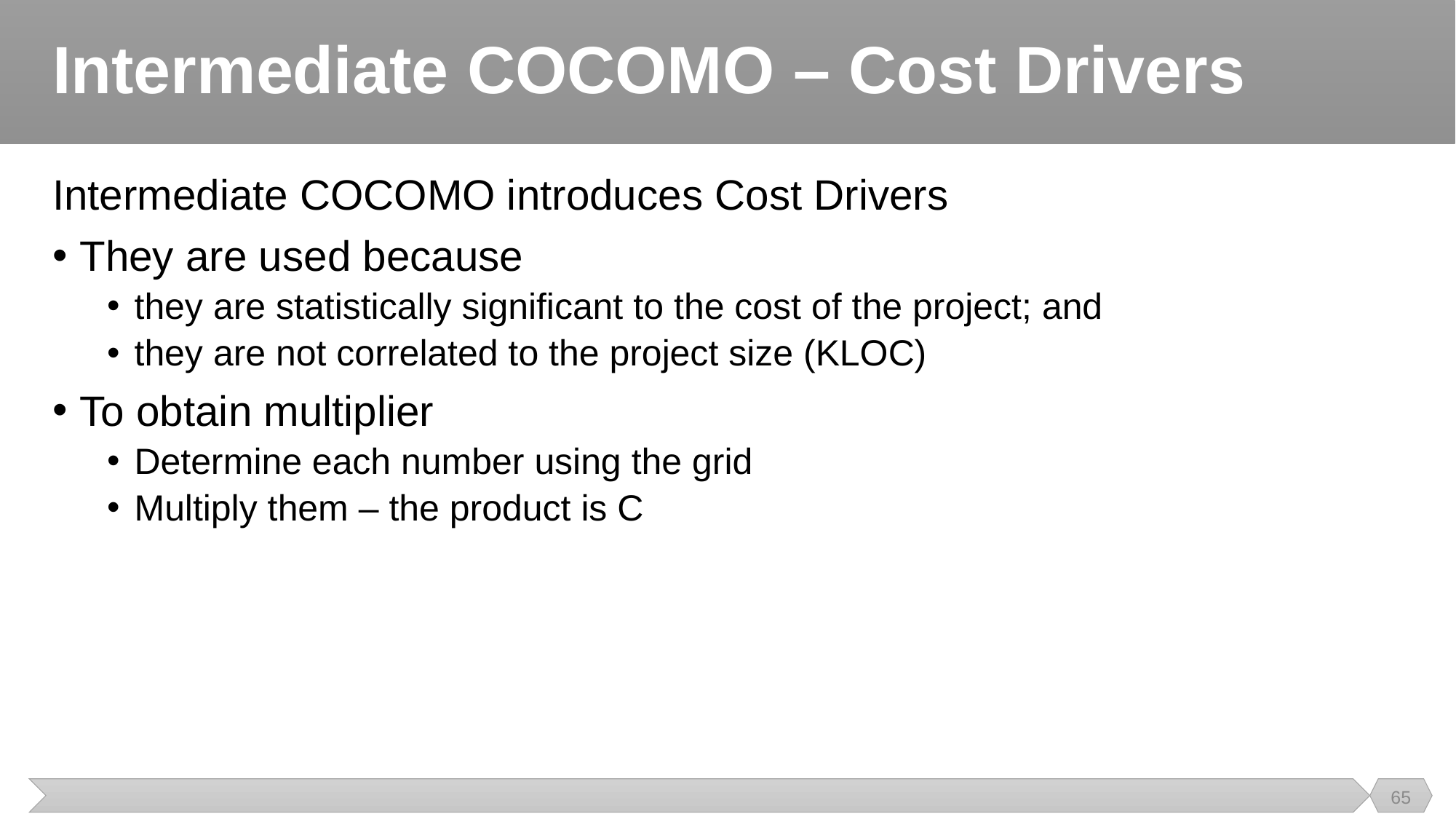

# Intermediate COCOMO – Cost Drivers
Intermediate COCOMO introduces Cost Drivers
They are used because
they are statistically significant to the cost of the project; and
they are not correlated to the project size (KLOC)
To obtain multiplier
Determine each number using the grid
Multiply them – the product is C
65